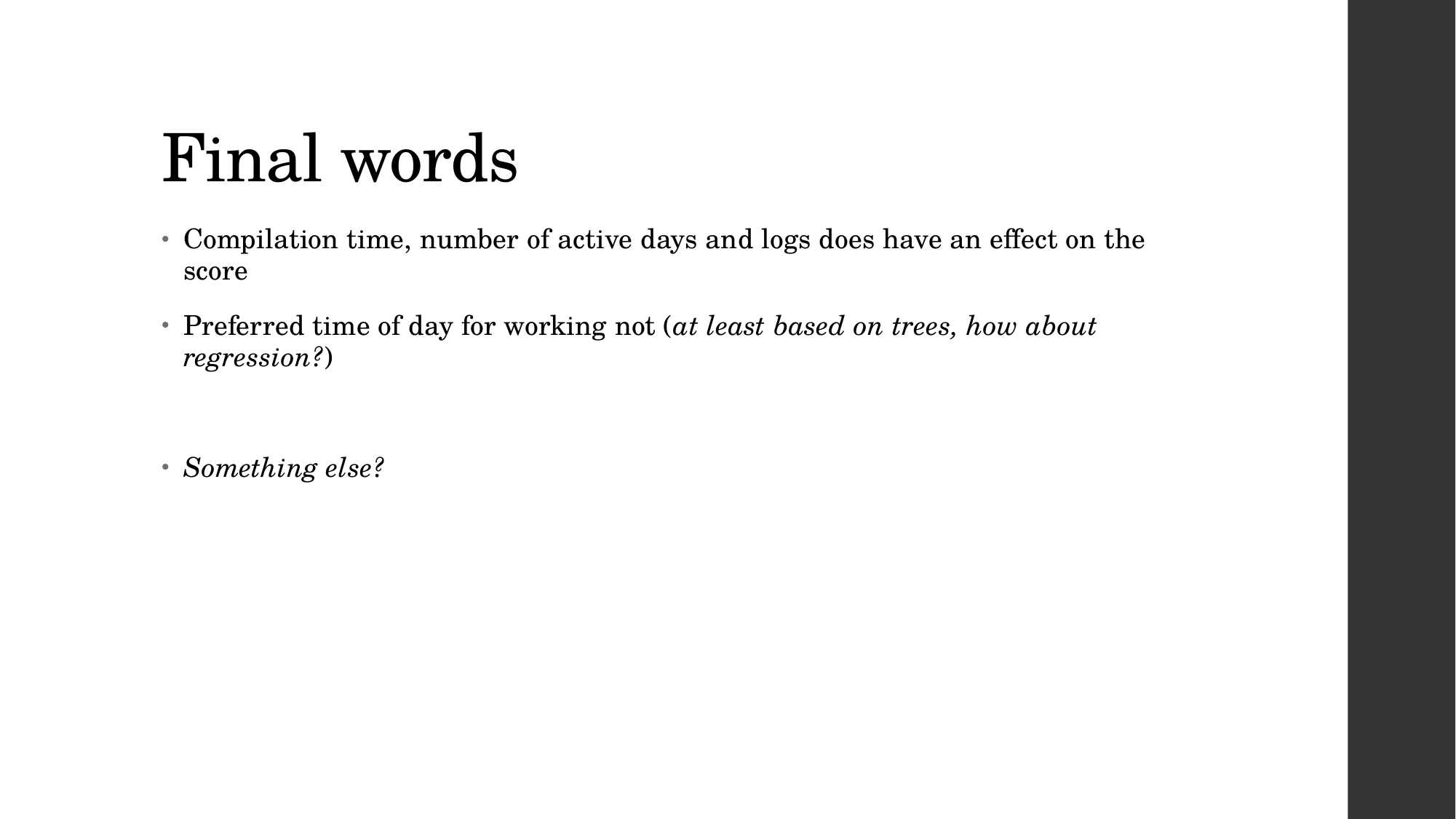

# Final words
Compilation time, number of active days and logs does have an effect on the score
Preferred time of day for working not (at least based on trees, how about regression?)

Something else?